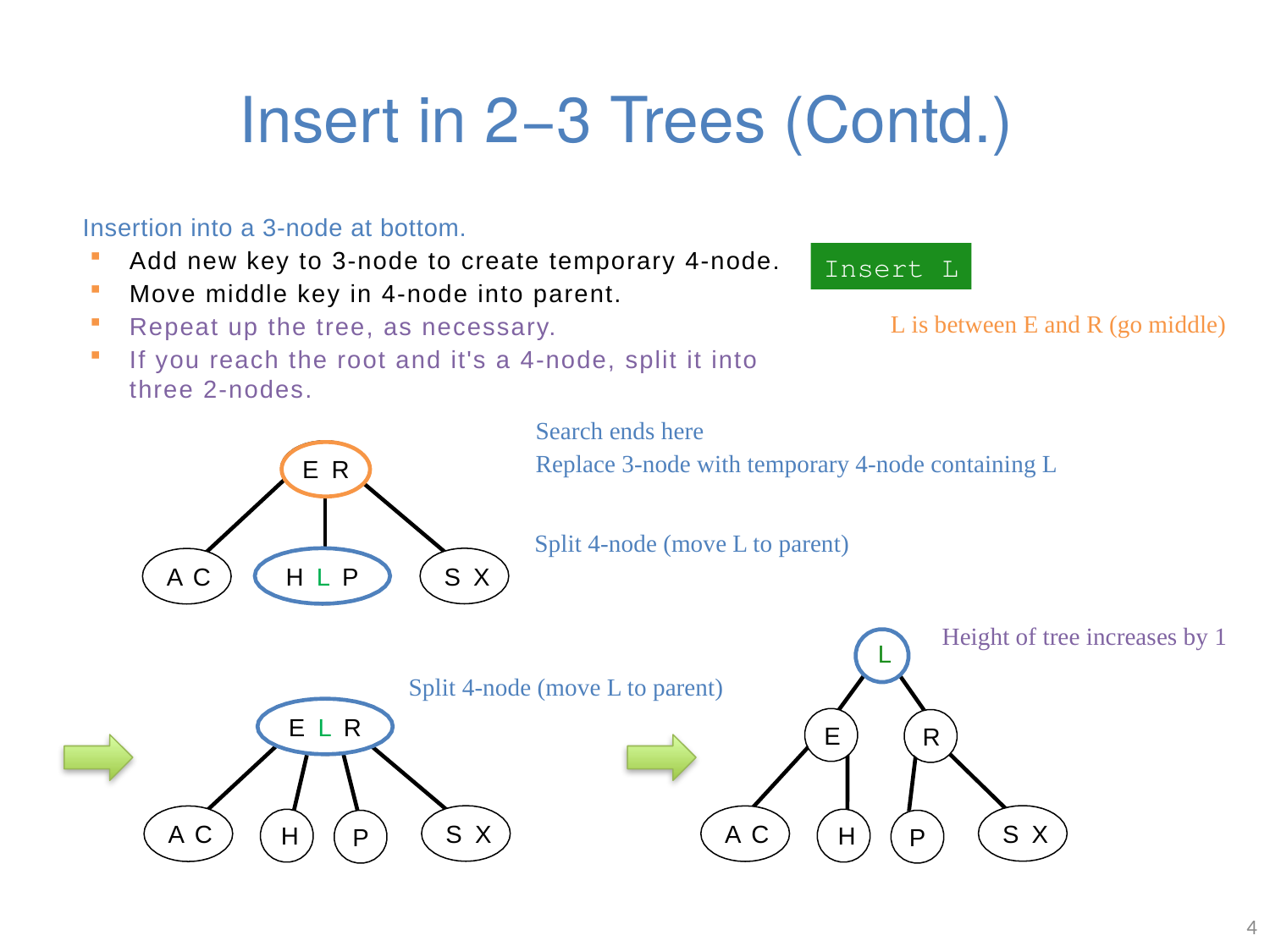

# Insert in 2−3 Trees (Contd.)
Insertion into a 3-node at bottom.
Add new key to 3-node to create temporary 4-node.
Move middle key in 4-node into parent.
Repeat up the tree, as necessary.
If you reach the root and it's a 4-node, split it into three 2-nodes.
Insert L
L is between E and R (go middle)
Search ends here
Replace 3-node with temporary 4-node containing L

E R

Split 4-node (move L to parent)

H L P

S X
H P
A C
Height of tree increases by 1

L

Split 4-node (move L to parent)

E L R

E R

E
R

S X
S X
A C
A C
H
H
P
P
4